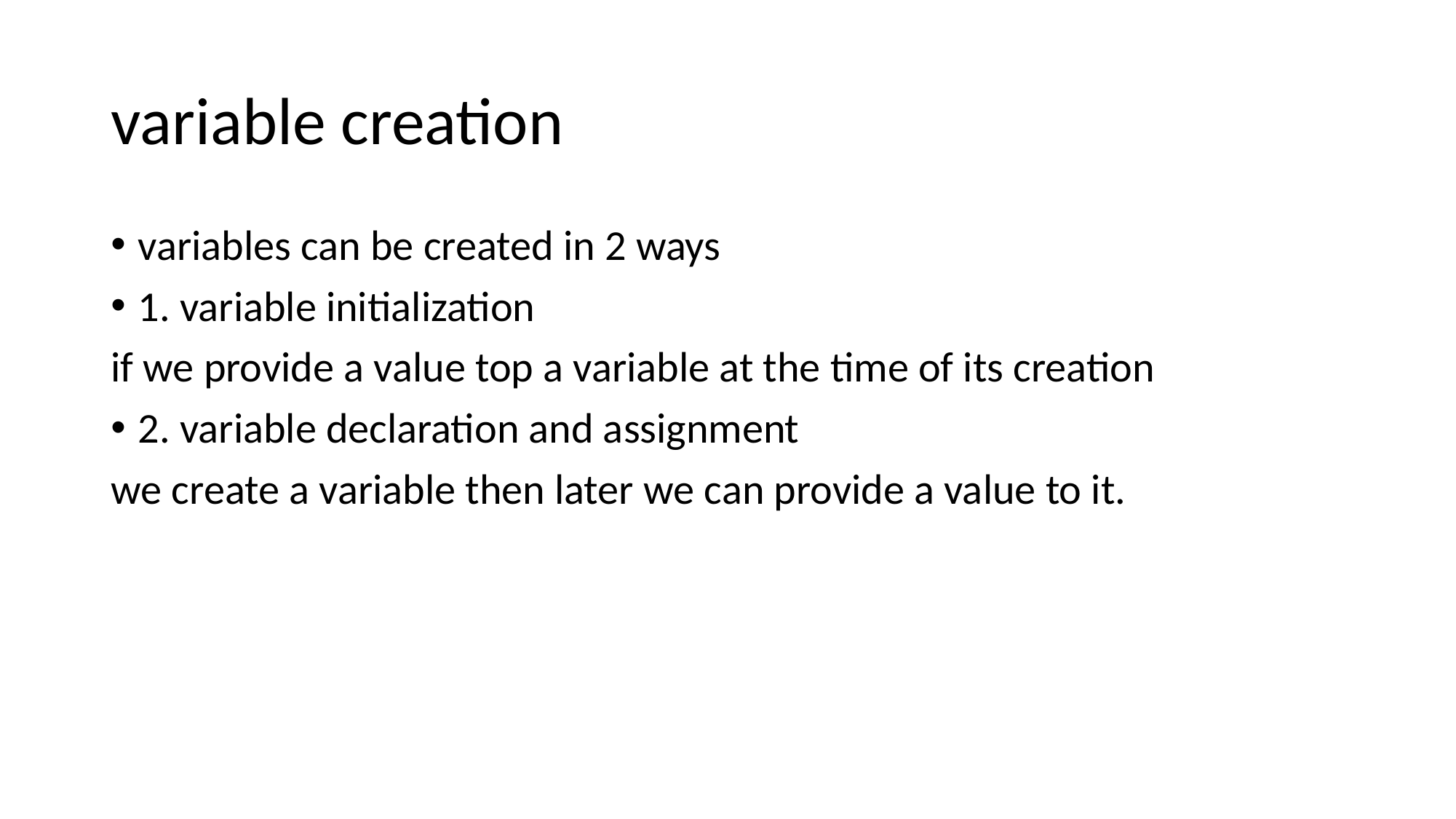

# variable creation
variables can be created in 2 ways
1. variable initialization
if we provide a value top a variable at the time of its creation
2. variable declaration and assignment
we create a variable then later we can provide a value to it.